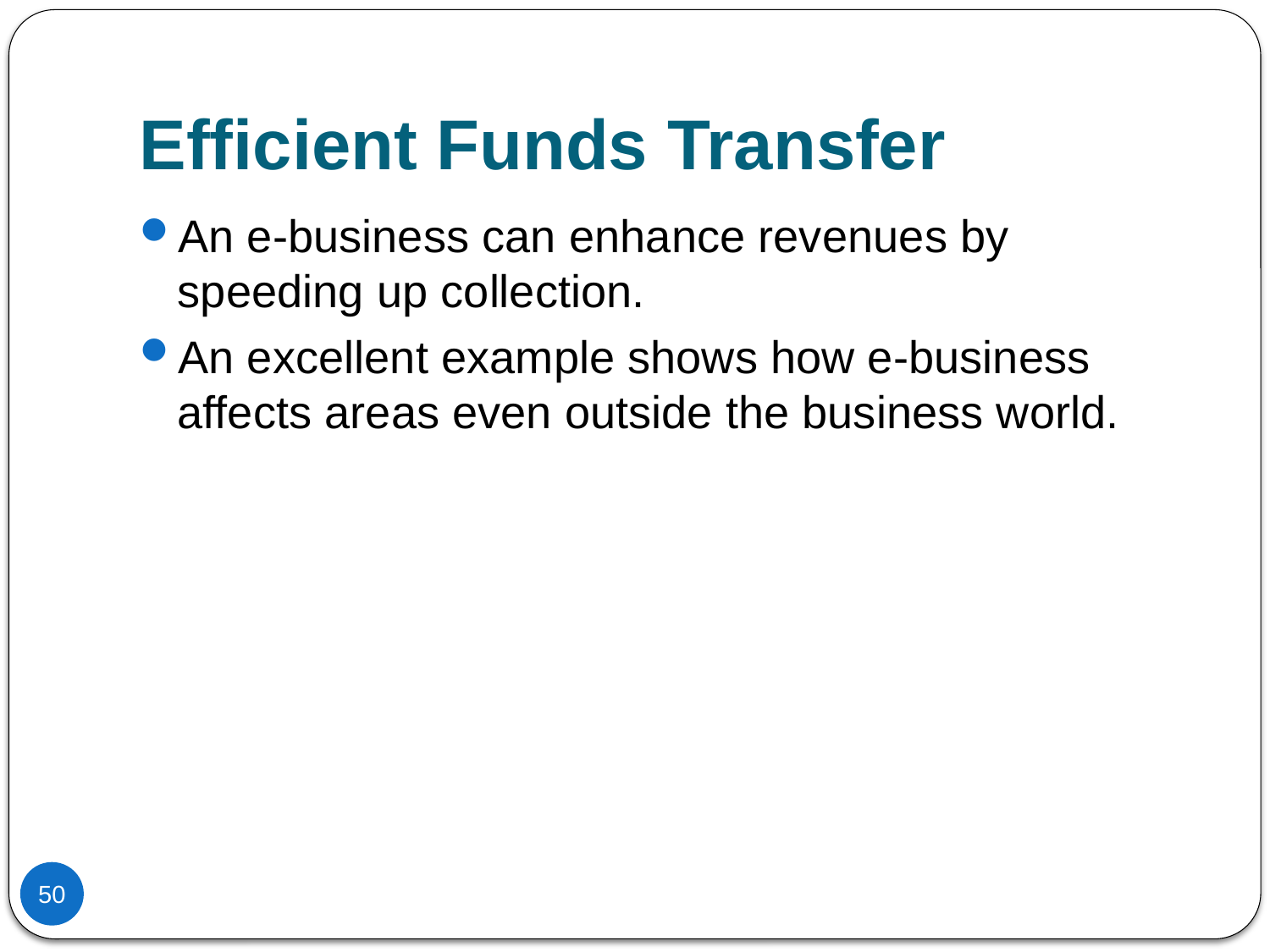

# Efficient Funds Transfer
An e-business can enhance revenues by speeding up collection.
An excellent example shows how e-business affects areas even outside the business world.
50